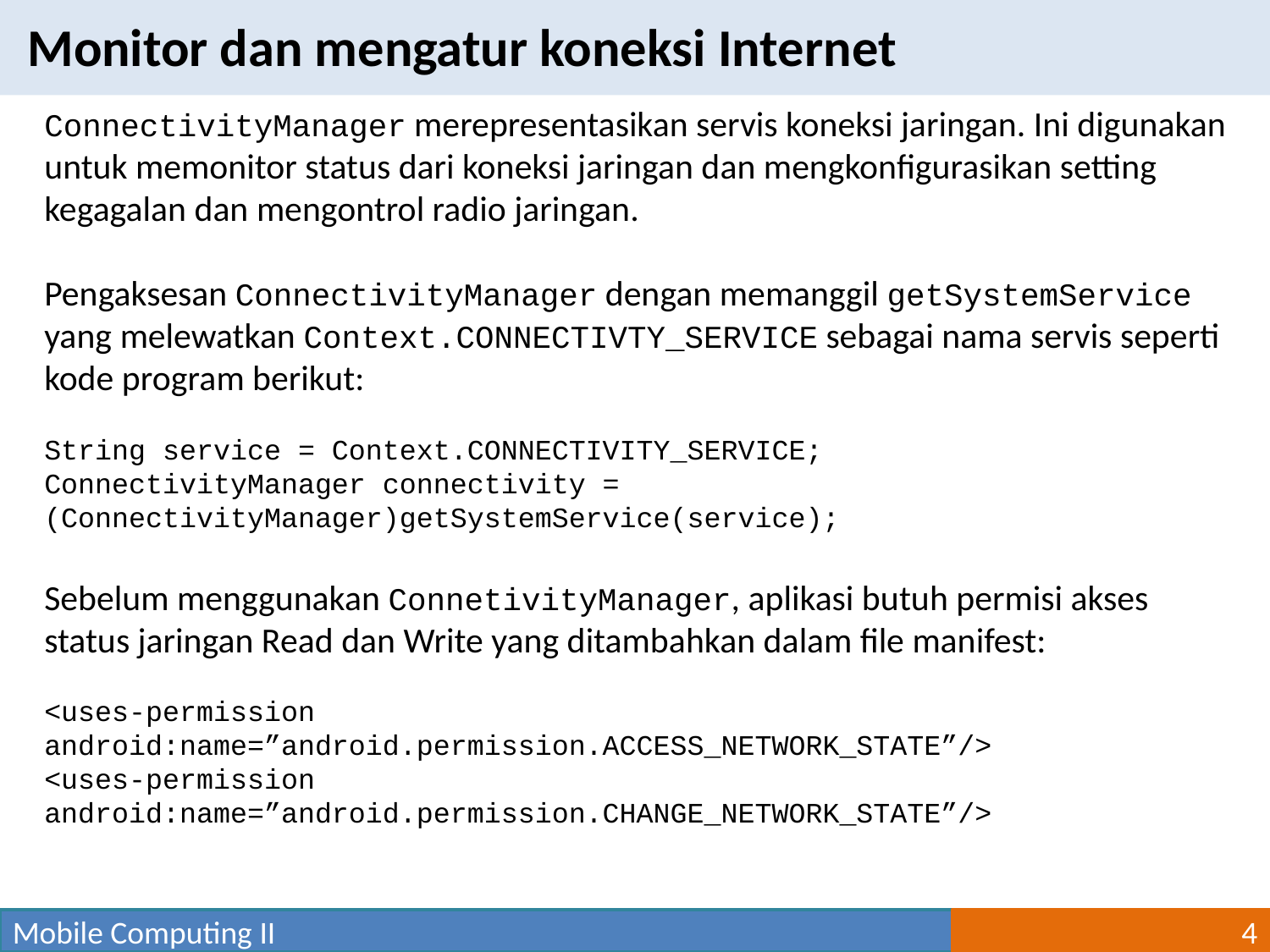

Monitor dan mengatur koneksi Internet
ConnectivityManager merepresentasikan servis koneksi jaringan. Ini digunakan untuk memonitor status dari koneksi jaringan dan mengkonfigurasikan setting kegagalan dan mengontrol radio jaringan.

Pengaksesan ConnectivityManager dengan memanggil getSystemService yang melewatkan Context.CONNECTIVTY_SERVICE sebagai nama servis seperti kode program berikut:

String service = Context.CONNECTIVITY_SERVICE;
ConnectivityManager connectivity = (ConnectivityManager)getSystemService(service);

Sebelum menggunakan ConnetivityManager, aplikasi butuh permisi akses status jaringan Read dan Write yang ditambahkan dalam file manifest:

<uses-permission android:name=”android.permission.ACCESS_NETWORK_STATE”/>
<uses-permission android:name=”android.permission.CHANGE_NETWORK_STATE”/>
Mobile Computing II
4